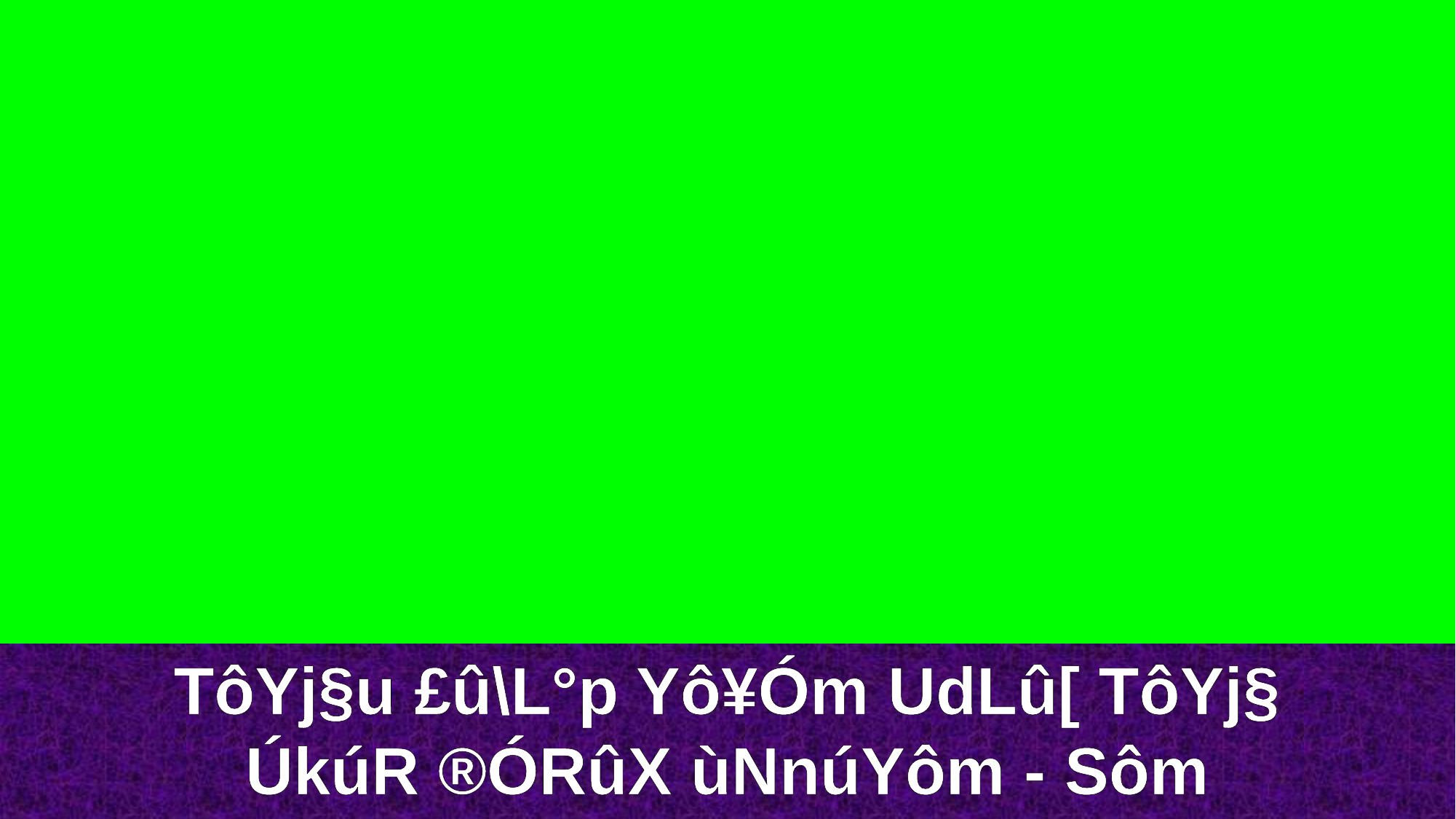

TôYj§u £û\L°p Yô¥Óm UdLû[ TôYj§­ÚkúR ®ÓRûX ùNnúYôm - Sôm